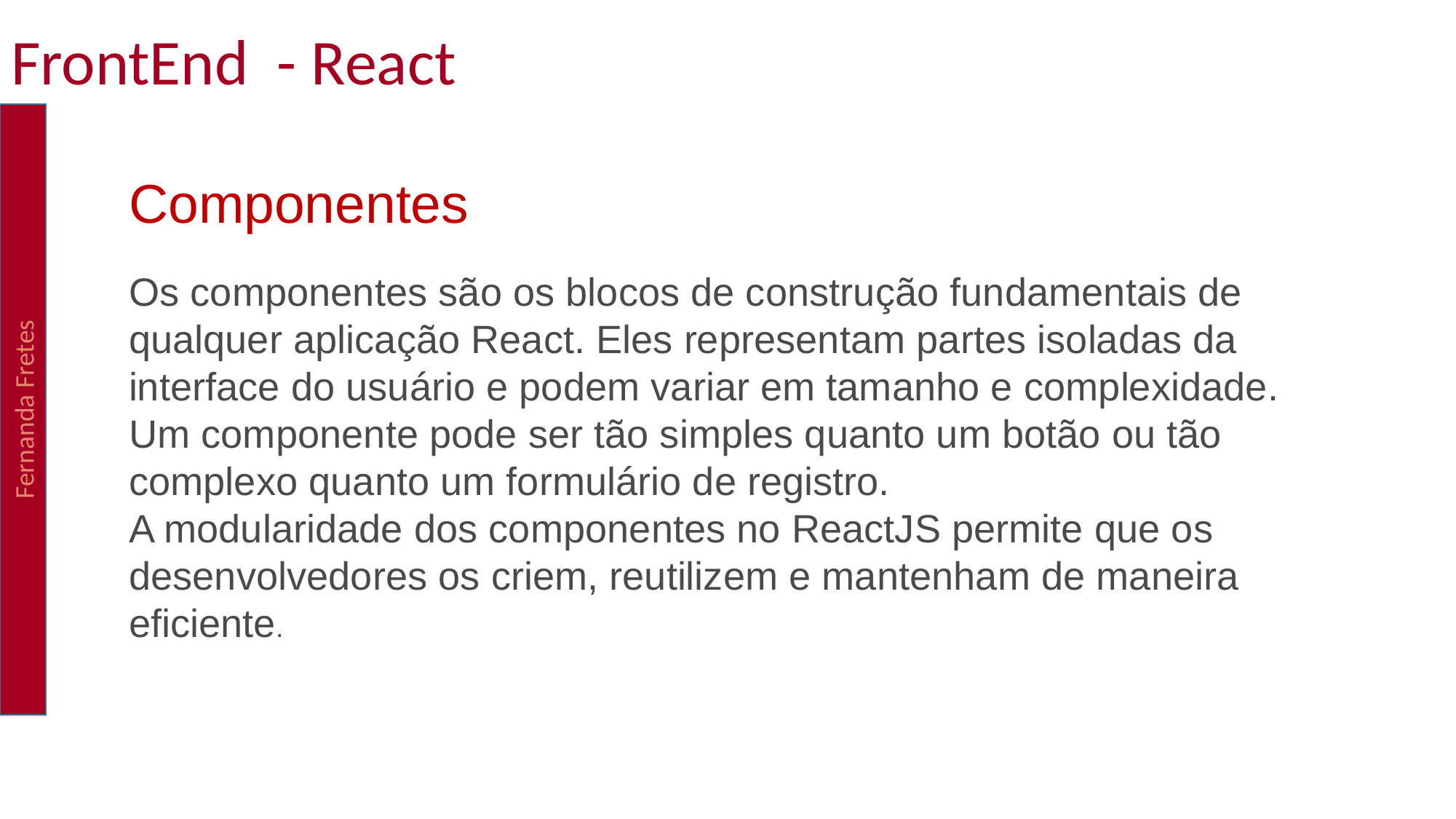

FrontEnd  - React
Fernanda Fretes
Componentes

Os componentes são os blocos de construção fundamentais de qualquer aplicação React. Eles representam partes isoladas da interface do usuário e podem variar em tamanho e complexidade. Um componente pode ser tão simples quanto um botão ou tão complexo quanto um formulário de registro.
A modularidade dos componentes no ReactJS permite que os desenvolvedores os criem, reutilizem e mantenham de maneira eficiente.
obre o que você está tentando modelar e a funcionalidade ou o comportamento que você deseja ter.